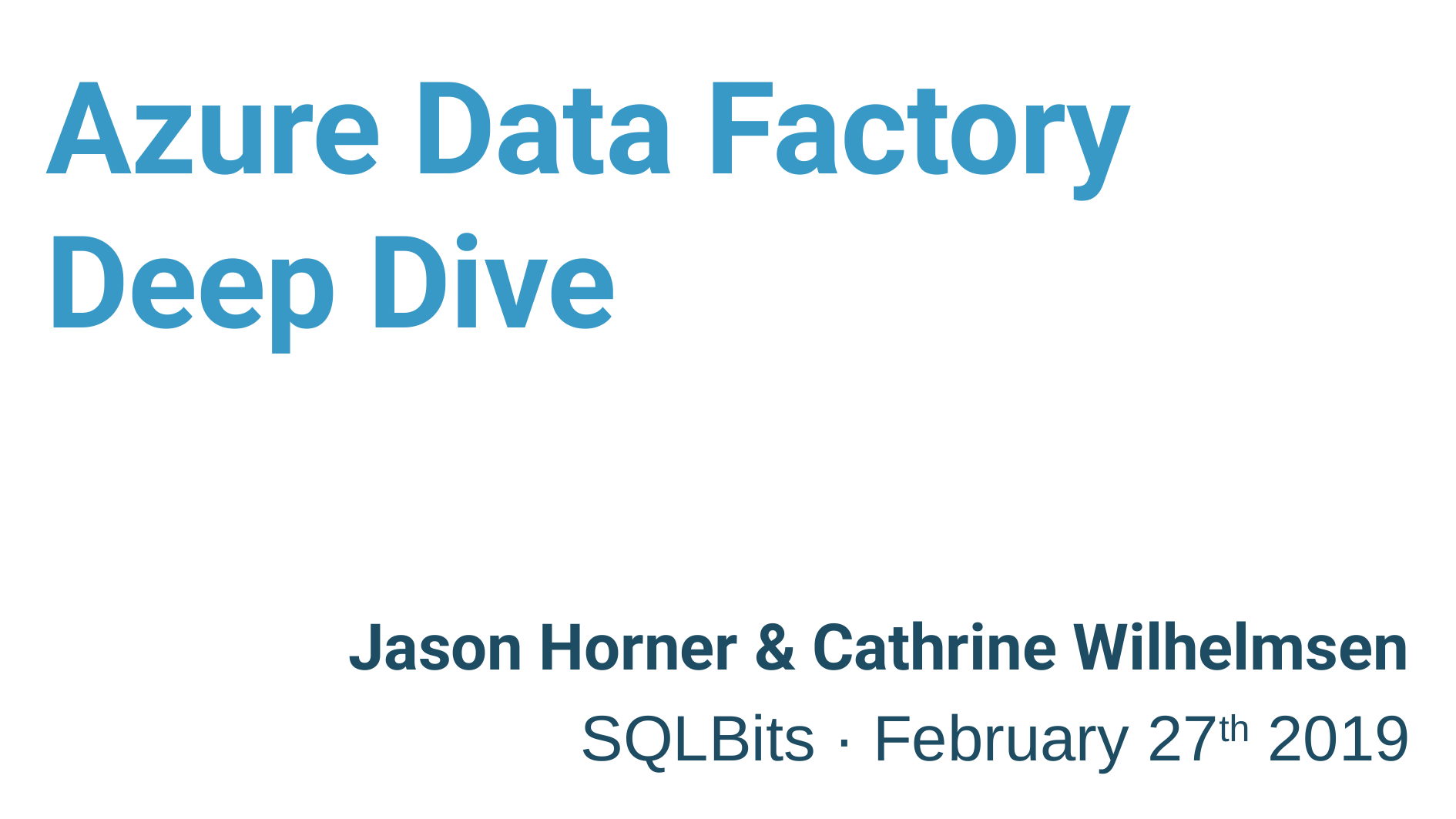

# Azure Data Factory Deep Dive
Jason Horner & Cathrine Wilhelmsen
SQLBits · February 27th 2019